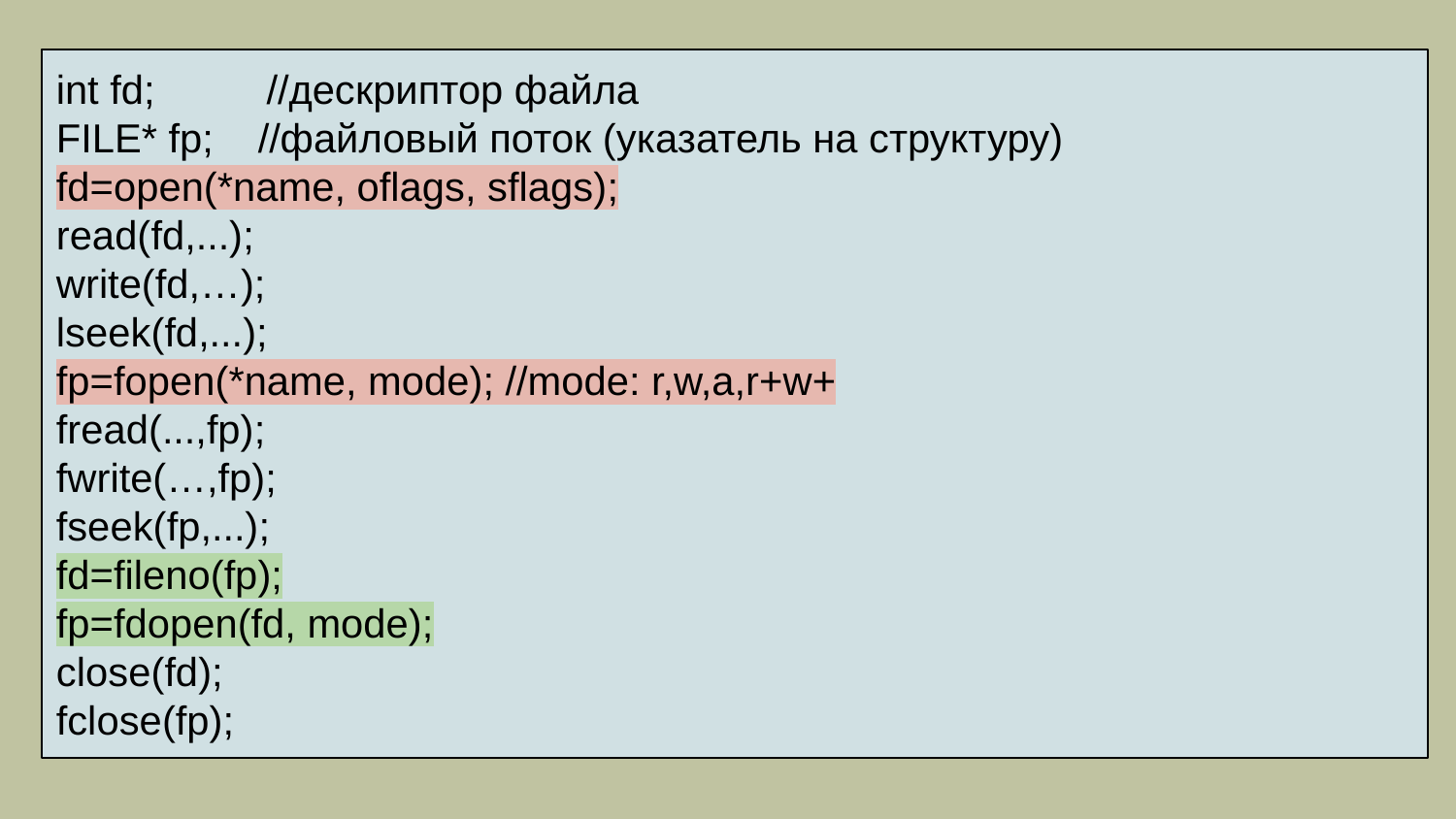

int fd;          //дескриптор файла
FILE* fp;    //файловый поток (указатель на структуру)
fd=open(*name, oflags, sflags);
read(fd,...);
write(fd,…);
lseek(fd,...);
fp=fopen(*name, mode); //mode: r,w,a,r+w+
fread(...,fp);
fwrite(…,fp);
fseek(fp,...);
fd=fileno(fp);
fp=fdopen(fd, mode);
close(fd);
fclose(fp);